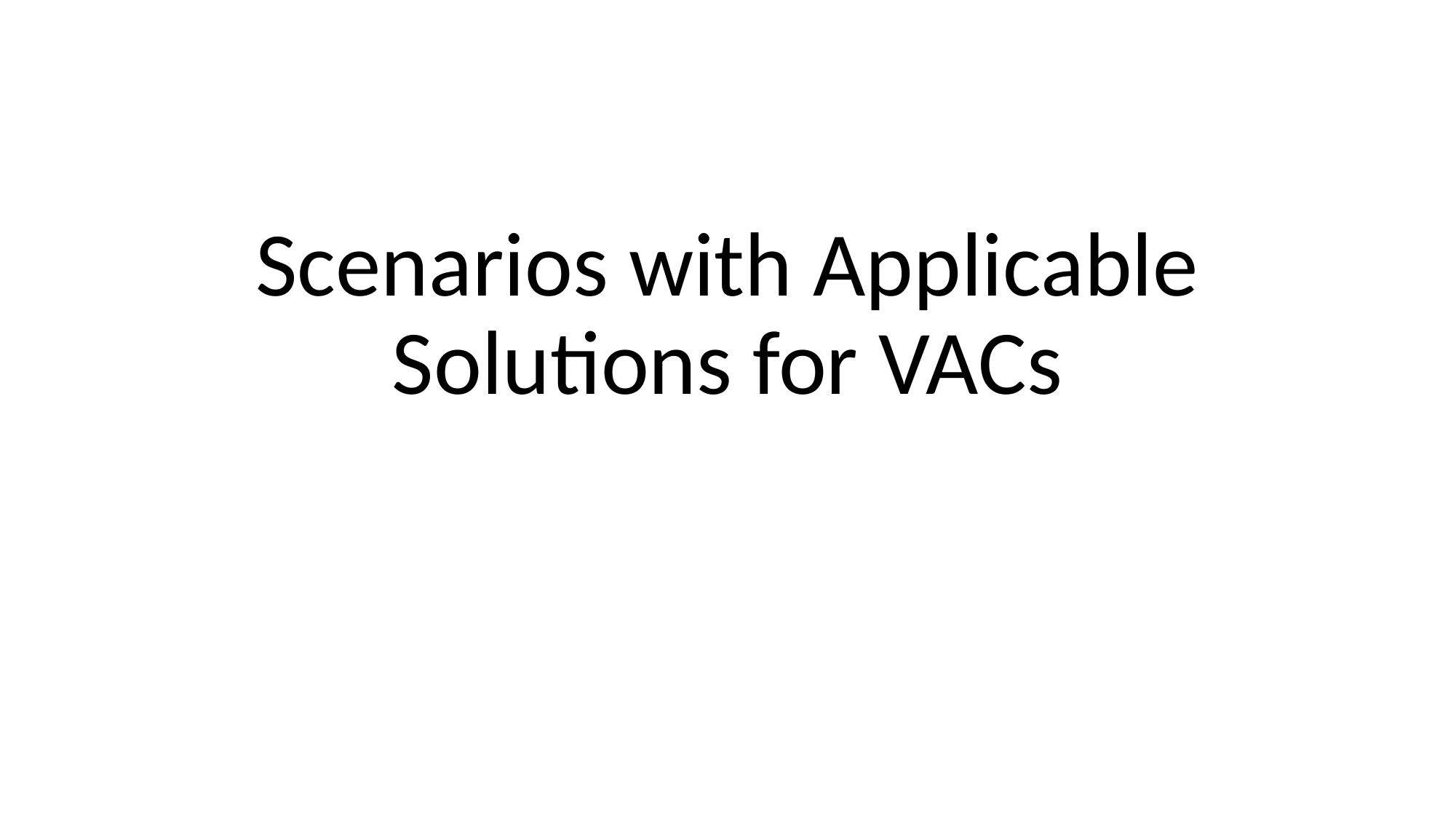

# Scenarios with Applicable Solutions for VACs